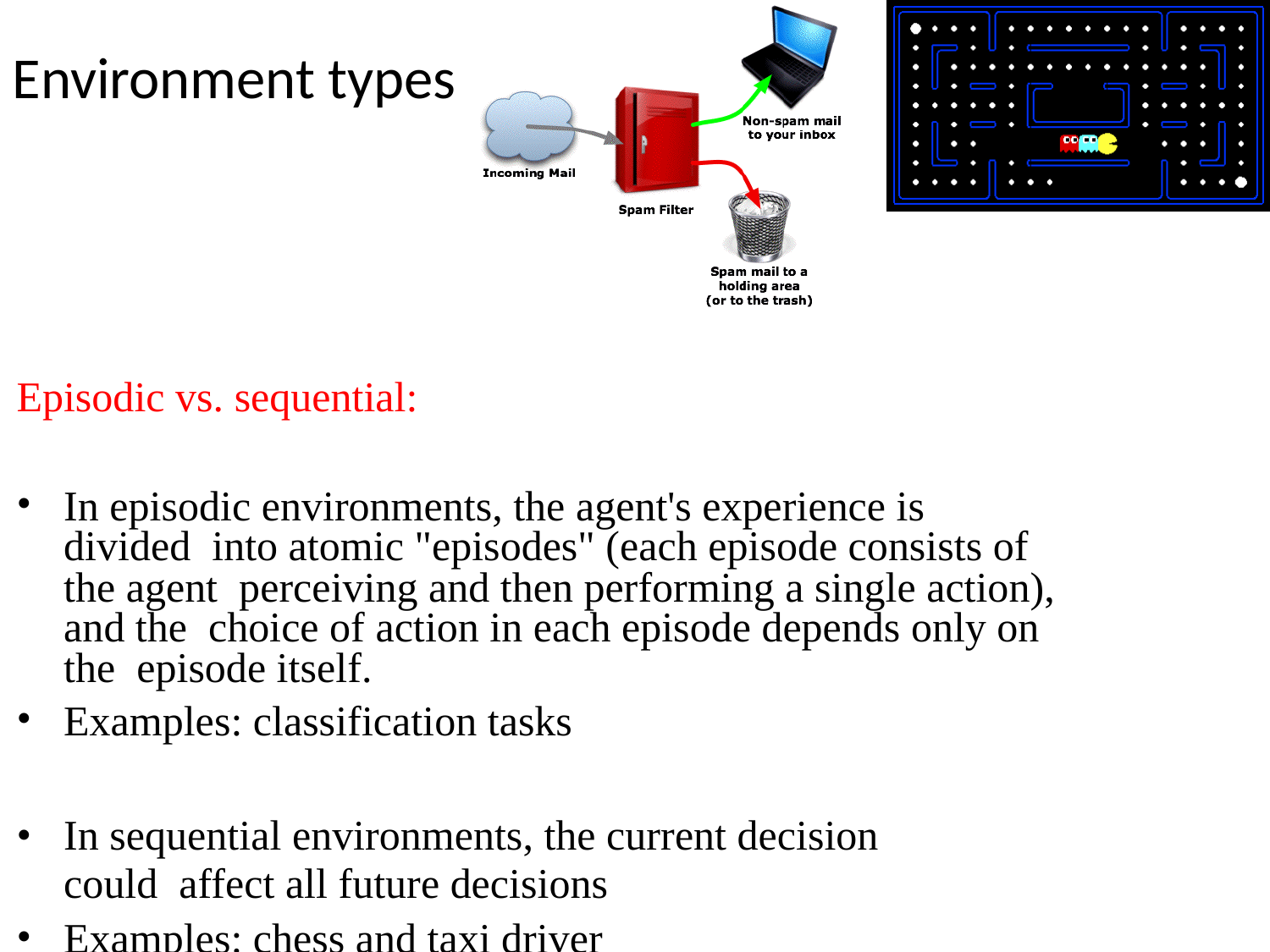

27
# Environment types
Episodic vs. sequential:

In episodic environments, the agent's experience is divided  into atomic "episodes" (each episode consists of the agent  perceiving and then performing a single action), and the  choice of action in each episode depends only on the  episode itself.
Examples: classification tasks

In sequential environments, the current decision could  affect all future decisions
Examples: chess and taxi driver